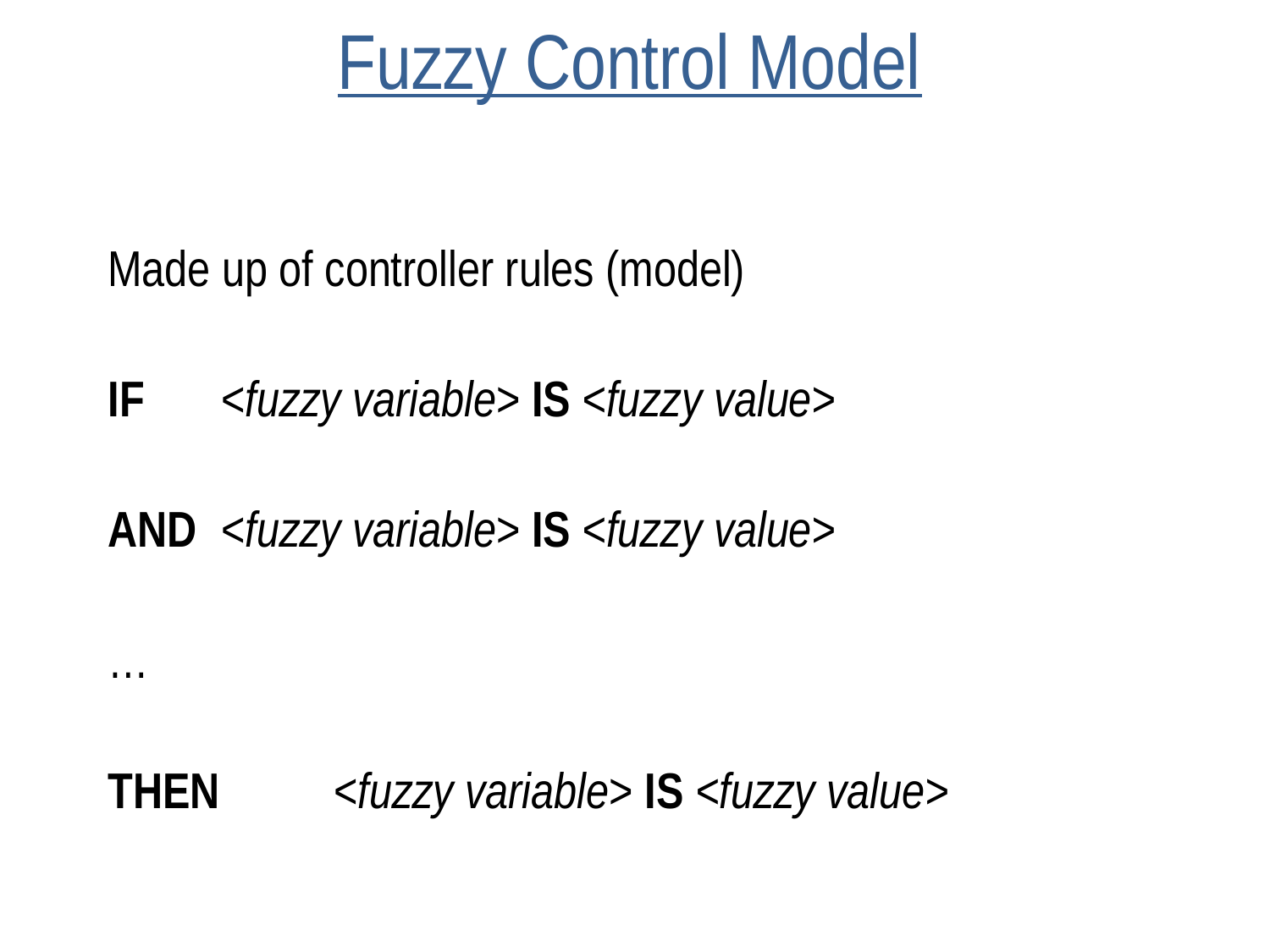

# Fuzzy Control Model
Made up of controller rules (model)
IF 		<fuzzy variable> IS <fuzzy value>
AND 		<fuzzy variable> IS <fuzzy value>
…
THEN 	<fuzzy variable> IS <fuzzy value>